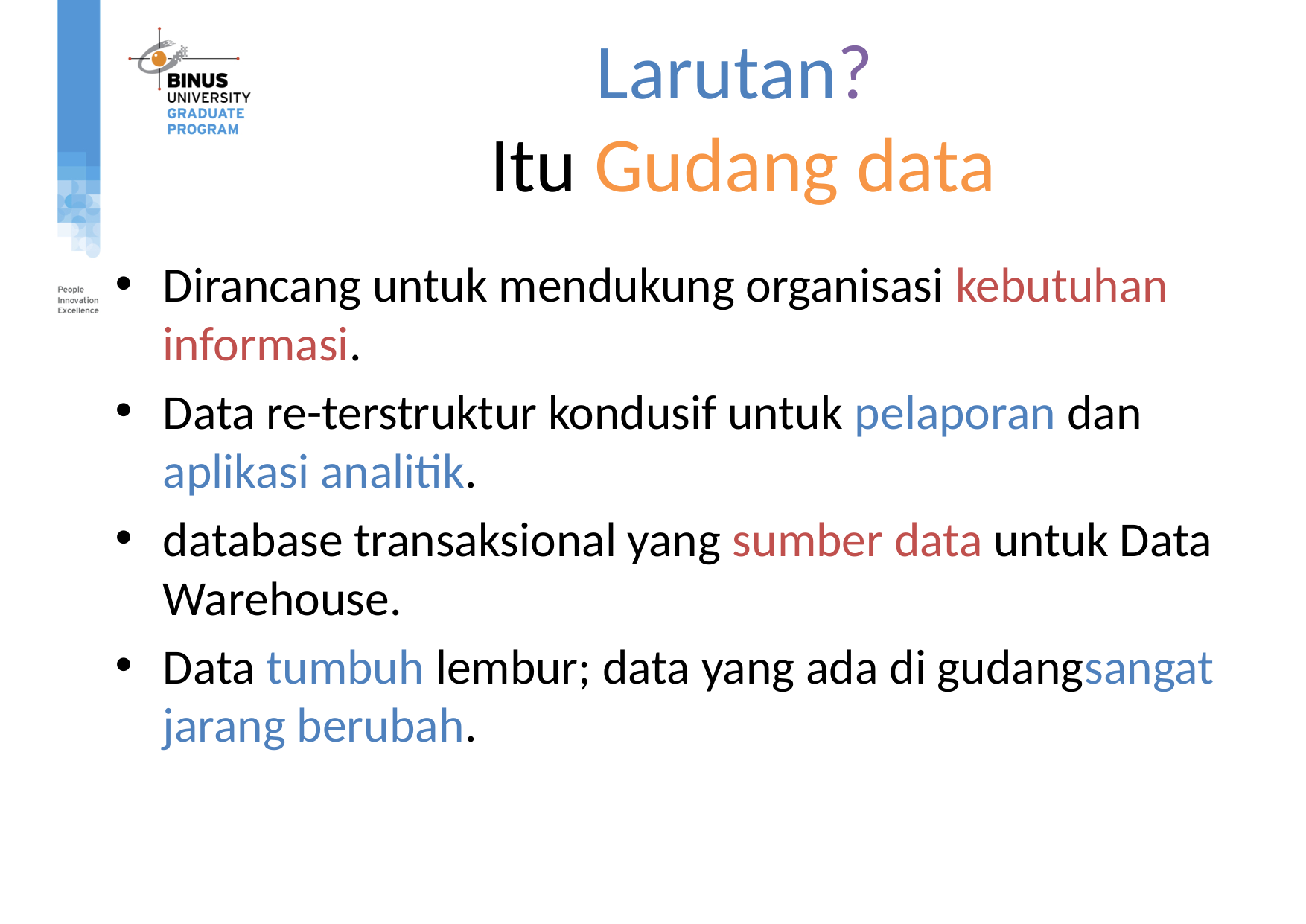

# Larutan? Itu Gudang data
Dirancang untuk mendukung organisasi kebutuhan informasi.
Data re-terstruktur kondusif untuk pelaporan dan aplikasi analitik.
database transaksional yang sumber data untuk Data Warehouse.
Data tumbuh lembur; data yang ada di gudangsangat jarang berubah.